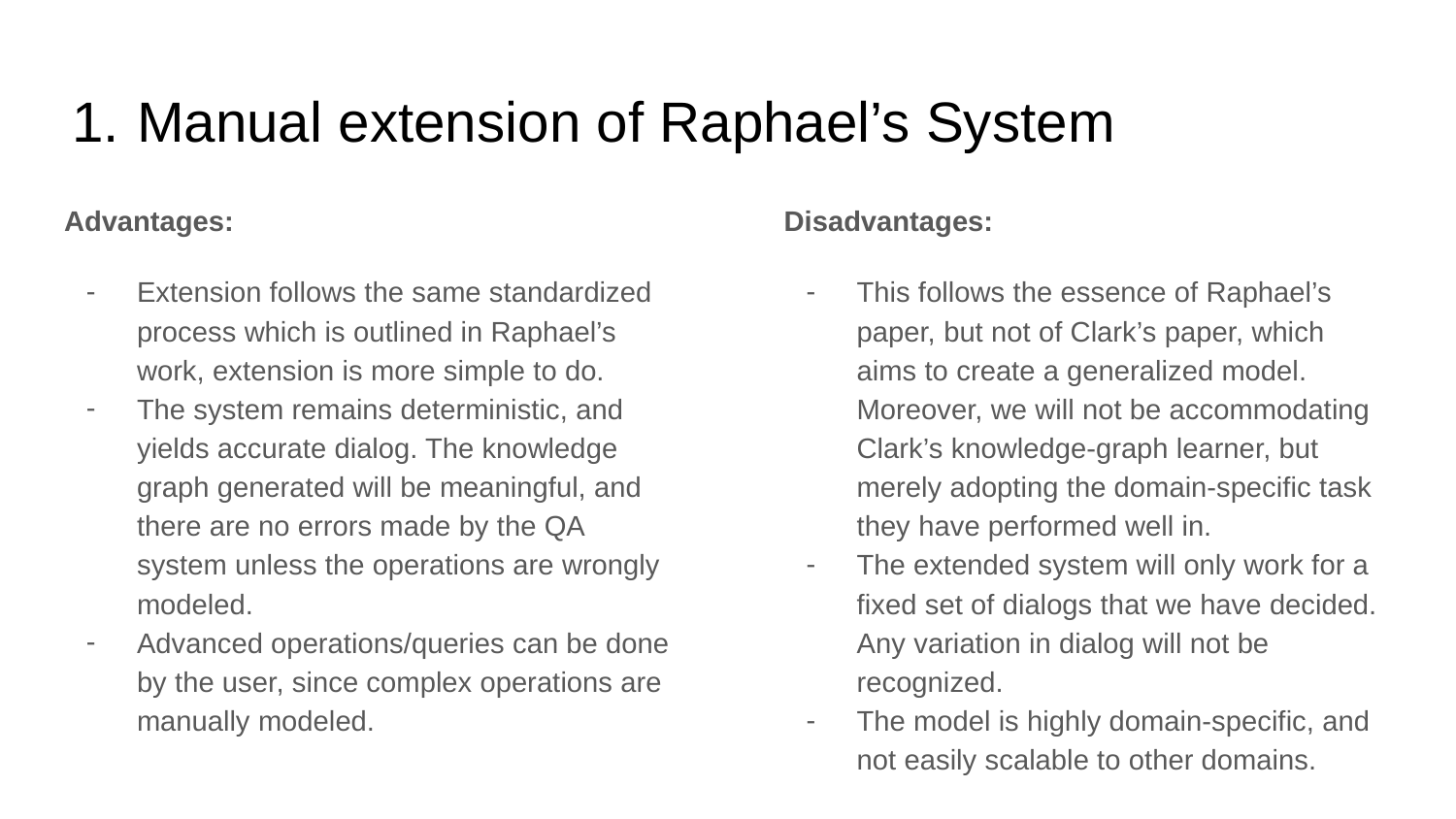

# Manual extension of Raphael’s System
Advantages:
Extension follows the same standardized process which is outlined in Raphael’s work, extension is more simple to do.
The system remains deterministic, and yields accurate dialog. The knowledge graph generated will be meaningful, and there are no errors made by the QA system unless the operations are wrongly modeled.
Advanced operations/queries can be done by the user, since complex operations are manually modeled.
Disadvantages:
This follows the essence of Raphael’s paper, but not of Clark’s paper, which aims to create a generalized model. Moreover, we will not be accommodating Clark’s knowledge-graph learner, but merely adopting the domain-specific task they have performed well in.
The extended system will only work for a fixed set of dialogs that we have decided. Any variation in dialog will not be recognized.
The model is highly domain-specific, and not easily scalable to other domains.